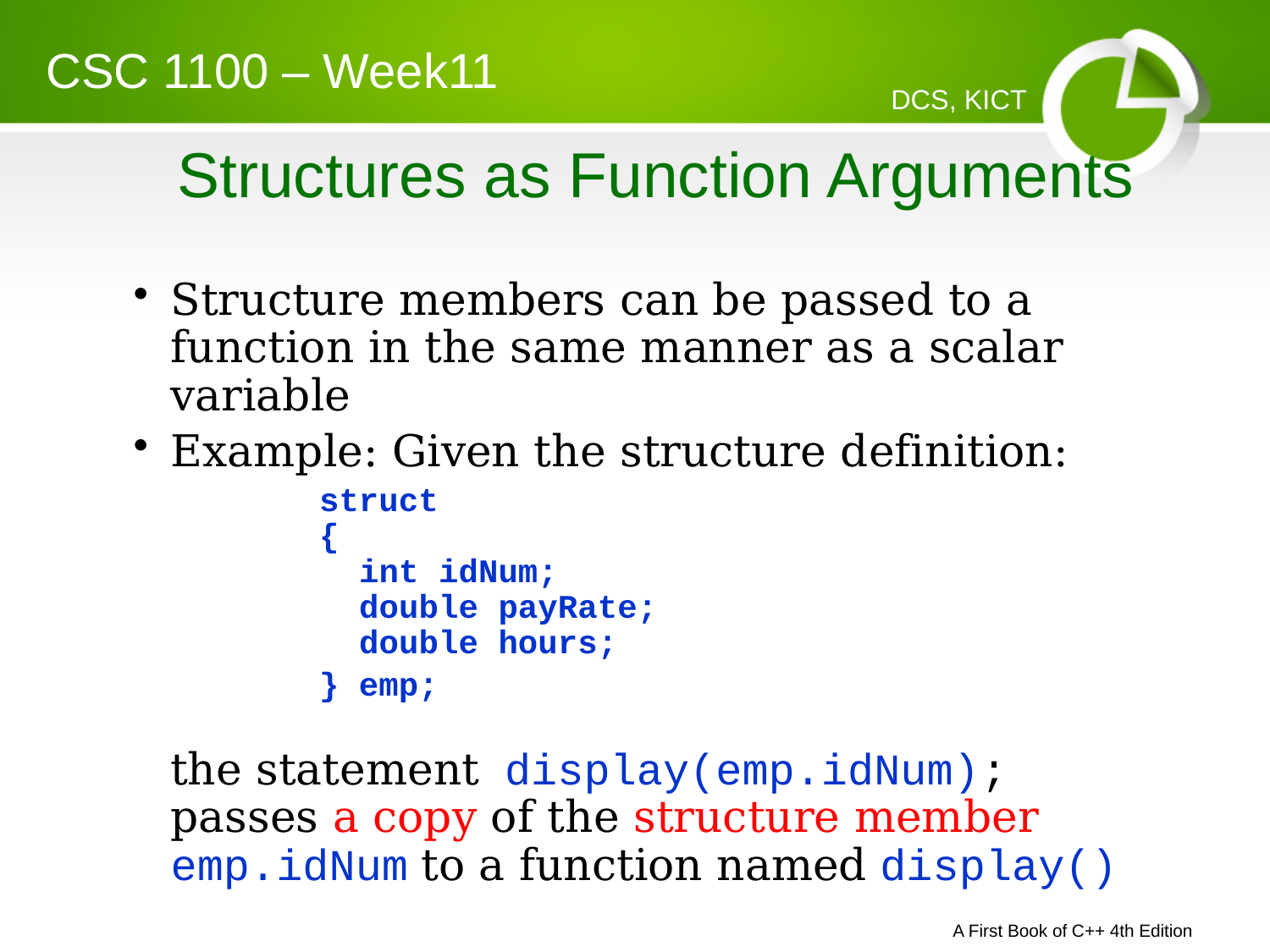

CSC 1100 – Week11
DCS, KICT
19
# Structures as Function Arguments
Structure members can be passed to a function in the same manner as a scalar variable
Example: Given the structure definition:
struct
{
  int idNum;
  double payRate;
  double hours;
} emp;

   the statement  display(emp.idNum); passes a copy of the structure member emp.idNum to a function named display()
A First Book of C++ 4th Edition